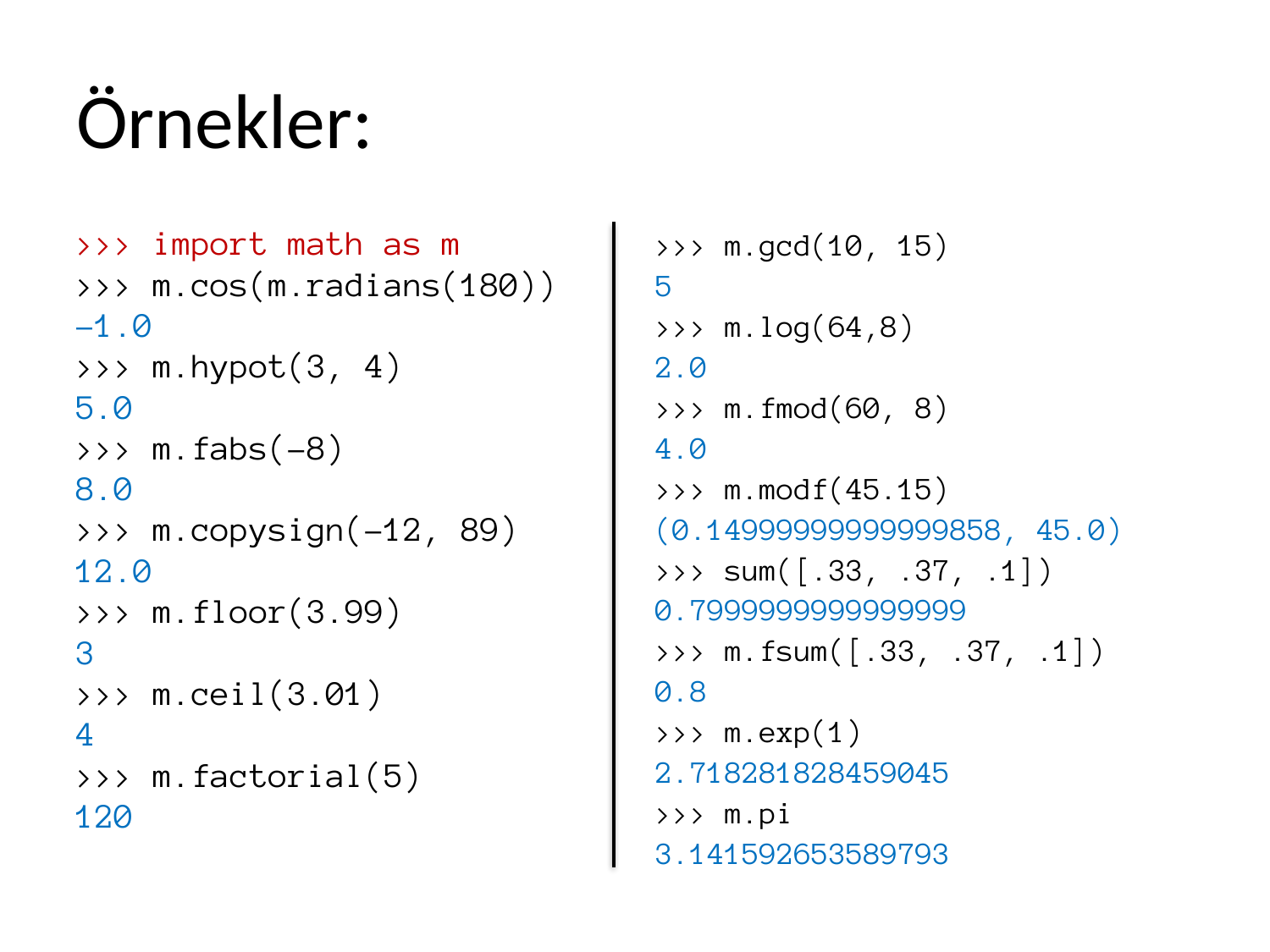

# Örnekler:
>>> import math as m
>>> m.cos(m.radians(180))
-1.0
>>> m.hypot(3, 4)
5.0
>>> m.fabs(-8)
8.0
>>> m.copysign(-12, 89)
12.0
>>> m.floor(3.99)
3
>>> m.ceil(3.01)
4
>>> m.factorial(5)
120
>>> m.gcd(10, 15)
5
>>> m.log(64,8)
2.0
>>> m.fmod(60, 8)
4.0
>>> m.modf(45.15)
(0.14999999999999858, 45.0)
>>> sum([.33, .37, .1])
0.7999999999999999
>>> m.fsum([.33, .37, .1])
0.8
>>> m.exp(1)
2.718281828459045
>>> m.pi
3.141592653589793